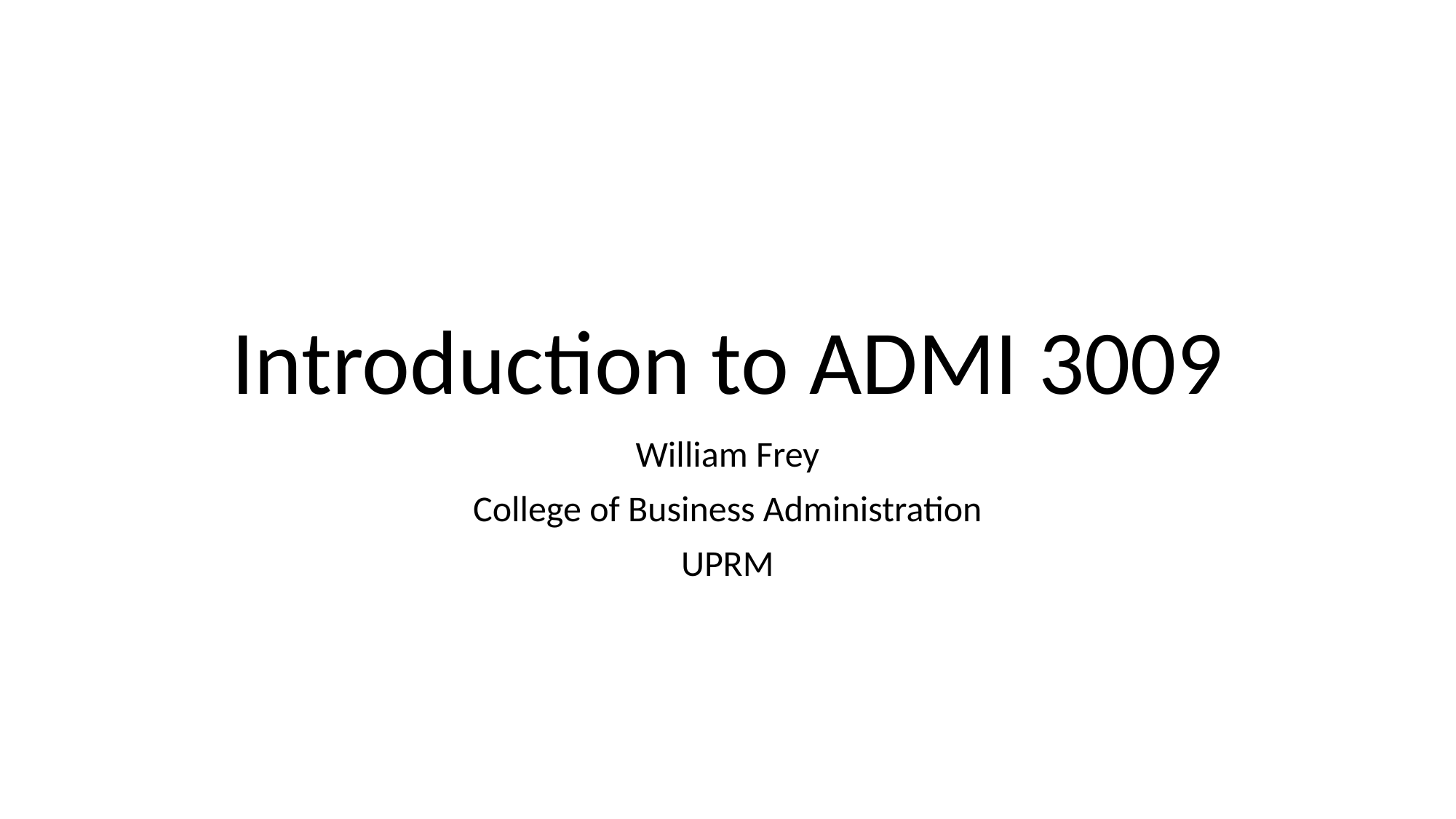

# Introduction to ADMI 3009
William Frey
College of Business Administration
UPRM